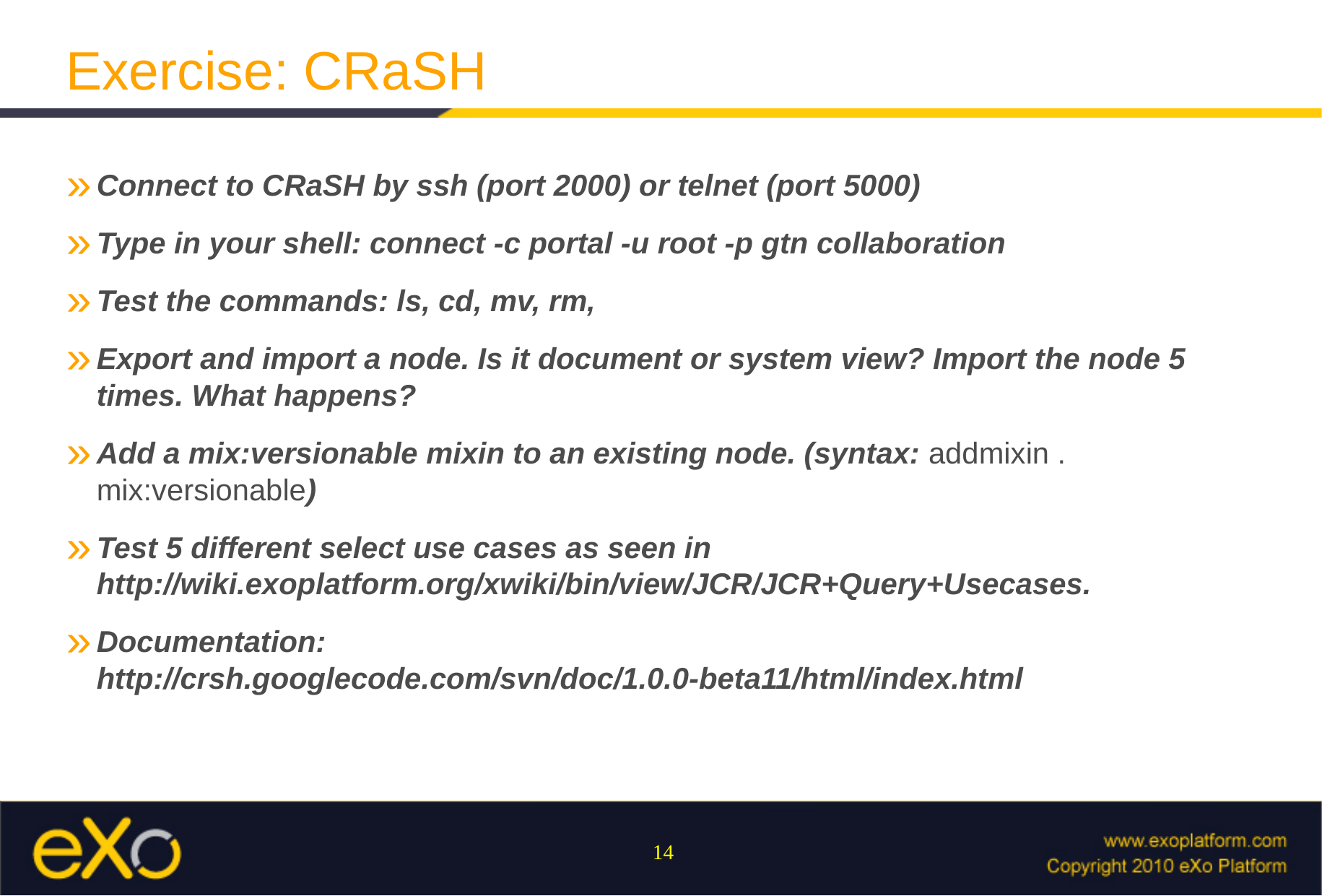

Exercise: CRaSH
Connect to CRaSH by ssh (port 2000) or telnet (port 5000)
Type in your shell: connect -c portal -u root -p gtn collaboration
Test the commands: ls, cd, mv, rm,
Export and import a node. Is it document or system view? Import the node 5 times. What happens?
Add a mix:versionable mixin to an existing node. (syntax: addmixin . mix:versionable)
Test 5 different select use cases as seen in http://wiki.exoplatform.org/xwiki/bin/view/JCR/JCR+Query+Usecases.
Documentation:
http://crsh.googlecode.com/svn/doc/1.0.0-beta11/html/index.html